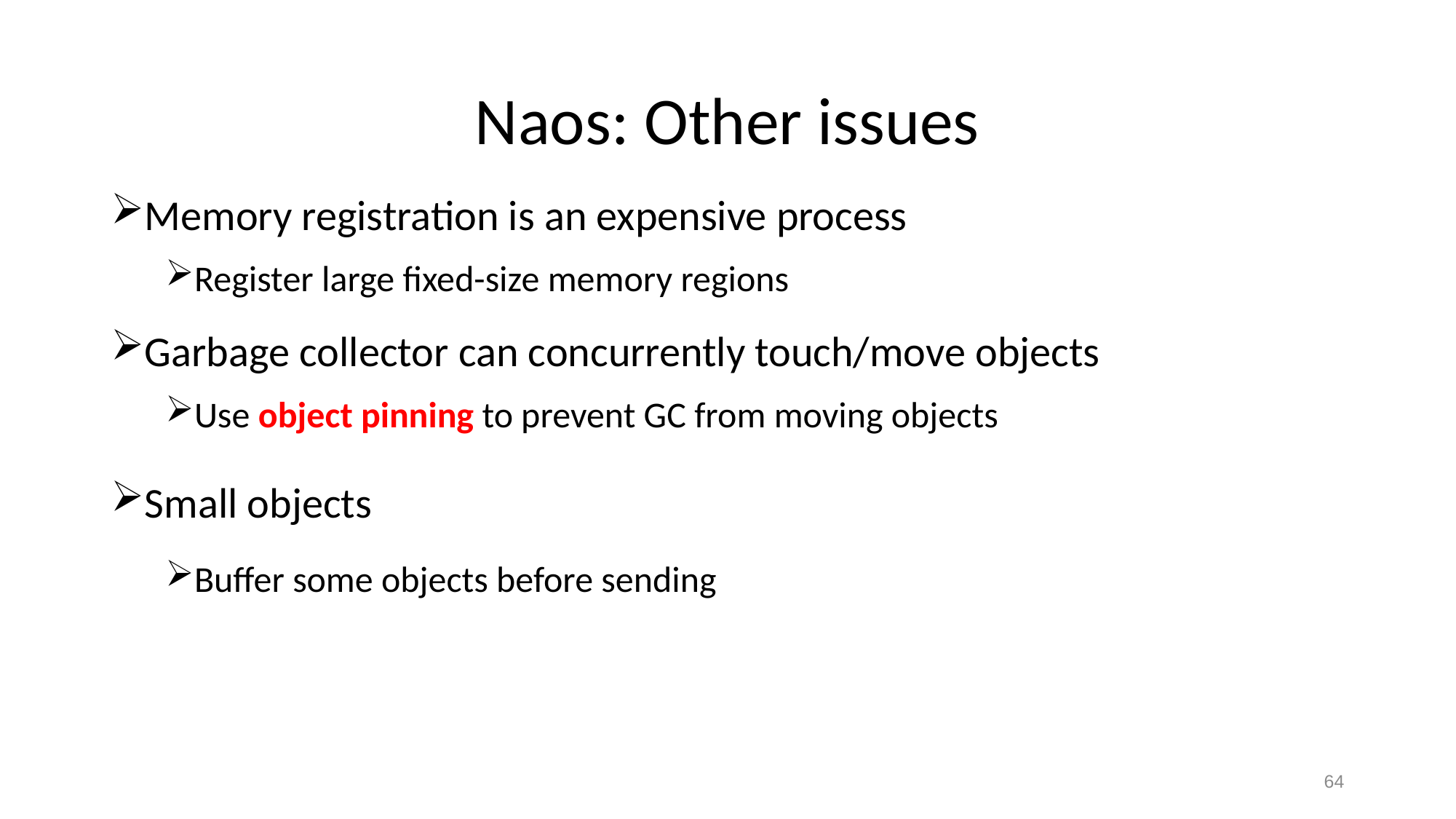

# Naos: Other issues
Memory registration is an expensive process
Register large fixed-size memory regions
Garbage collector can concurrently touch/move objects
Use object pinning to prevent GC from moving objects
Small objects
Buffer some objects before sending

64